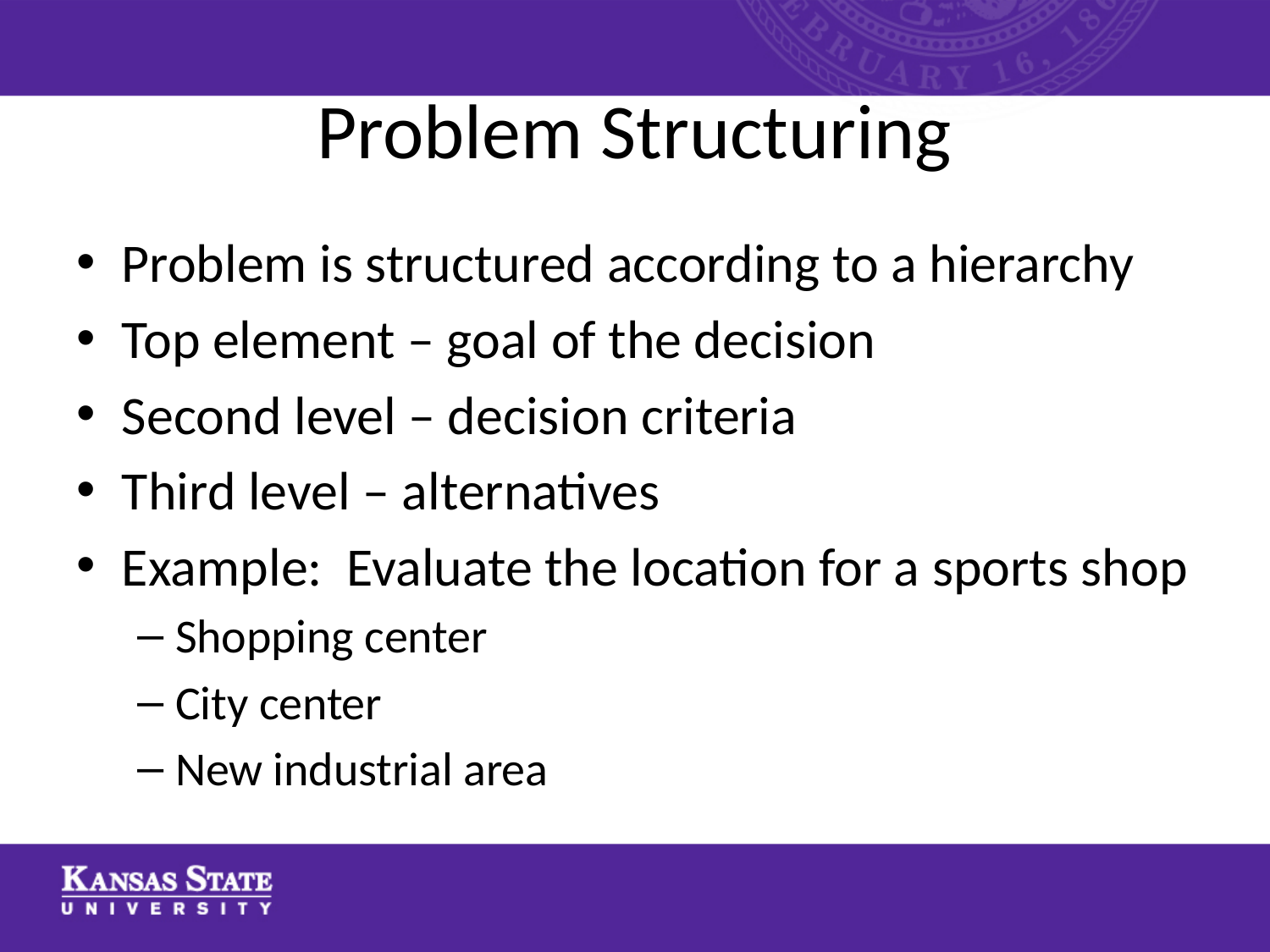

# Problem Structuring
Problem is structured according to a hierarchy
Top element – goal of the decision
Second level – decision criteria
Third level – alternatives
Example:  Evaluate the location for a sports shop
Shopping center
City center
New industrial area